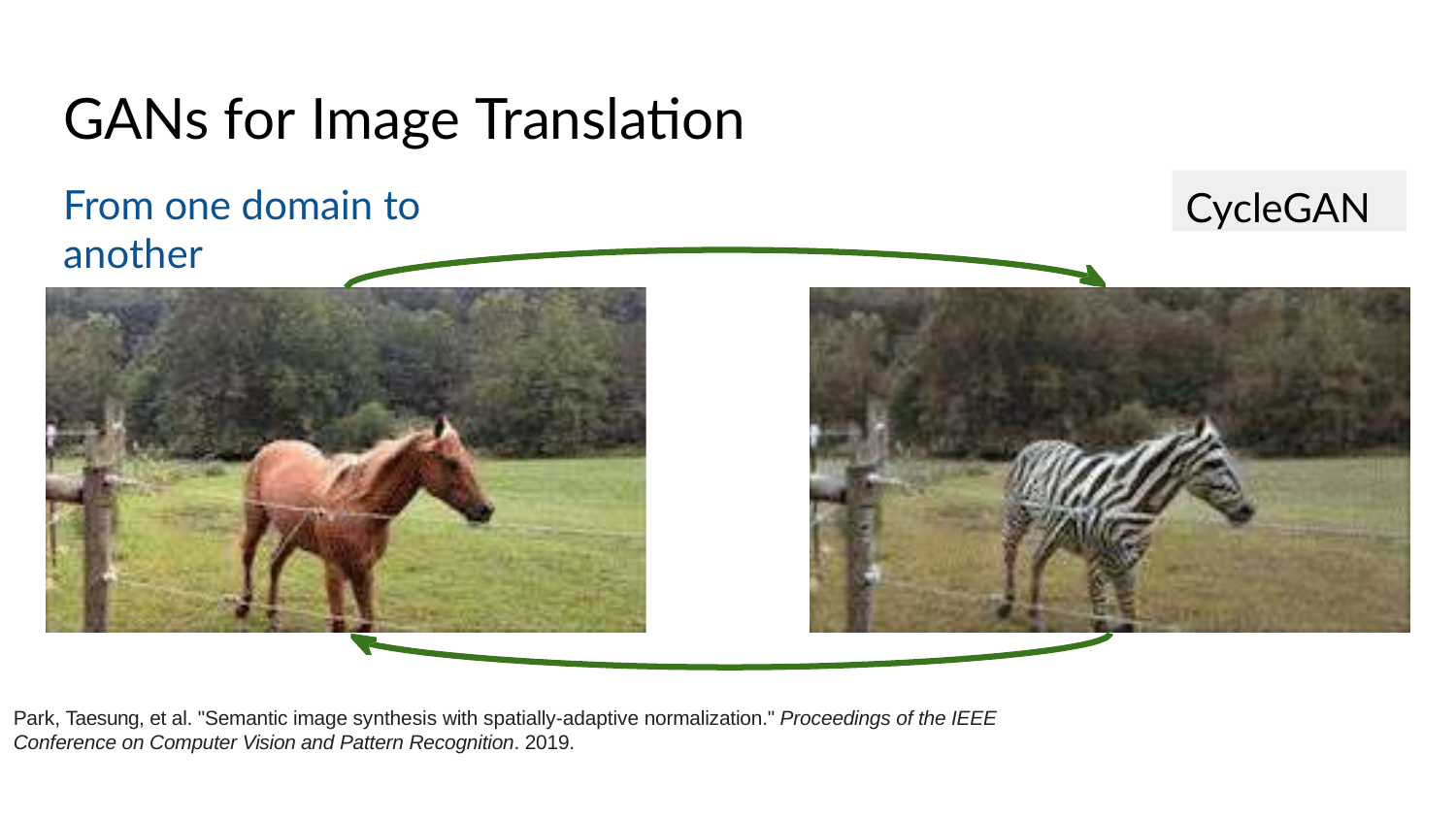

# GANs for Image Translation

CycleGAN
From one domain to another

Park, Taesung, et al. "Semantic image synthesis with spatially-adaptive normalization." Proceedings of the IEEE  Conference on Computer Vision and Pattern Recognition. 2019.